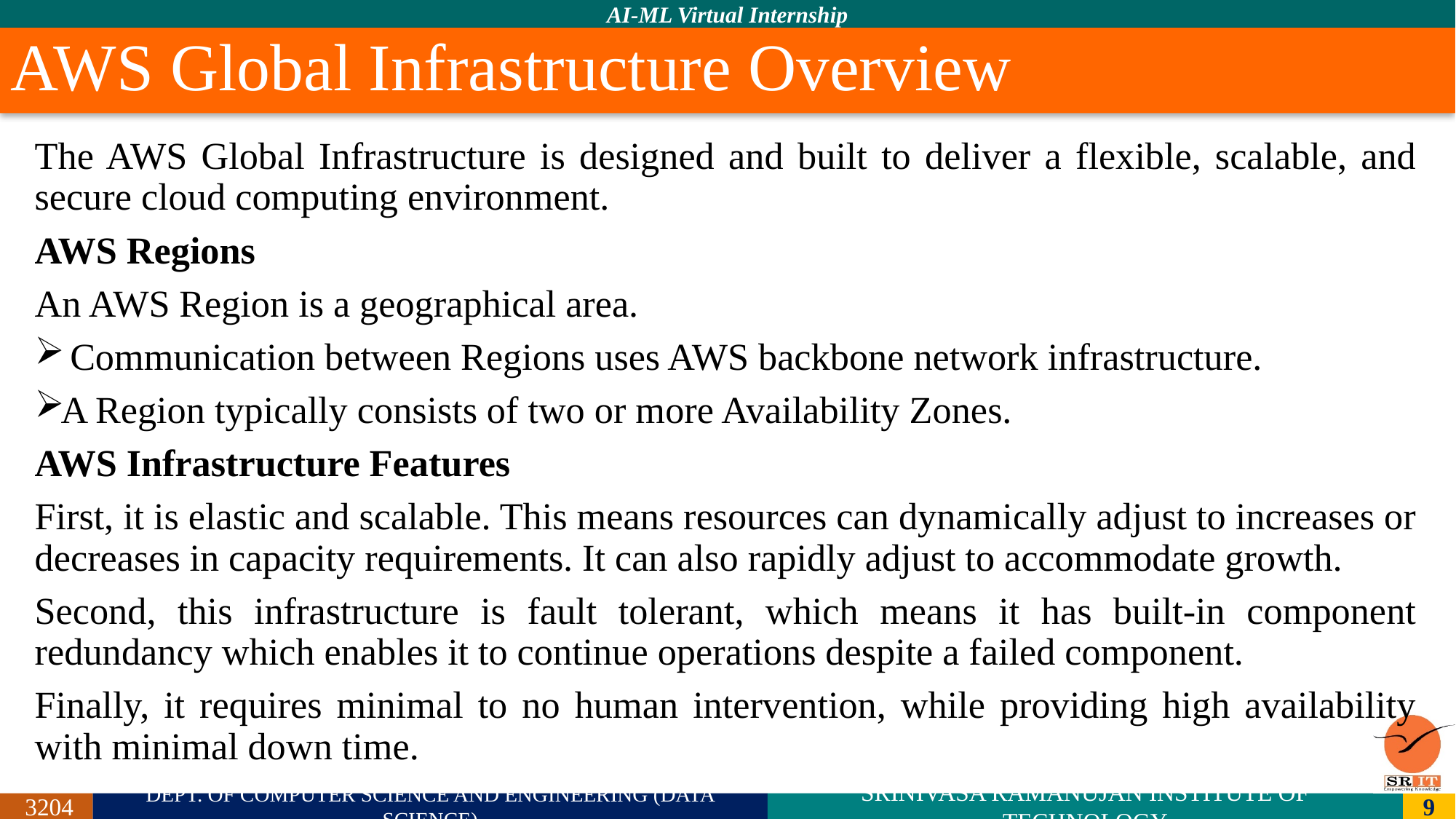

# AWS Global Infrastructure Overview
The AWS Global Infrastructure is designed and built to deliver a flexible, scalable, and secure cloud computing environment.
AWS Regions
An AWS Region is a geographical area.
 Communication between Regions uses AWS backbone network infrastructure.
A Region typically consists of two or more Availability Zones.
AWS Infrastructure Features
First, it is elastic and scalable. This means resources can dynamically adjust to increases or decreases in capacity requirements. It can also rapidly adjust to accommodate growth.
Second, this infrastructure is fault tolerant, which means it has built-in component redundancy which enables it to continue operations despite a failed component.
Finally, it requires minimal to no human intervention, while providing high availability with minimal down time.